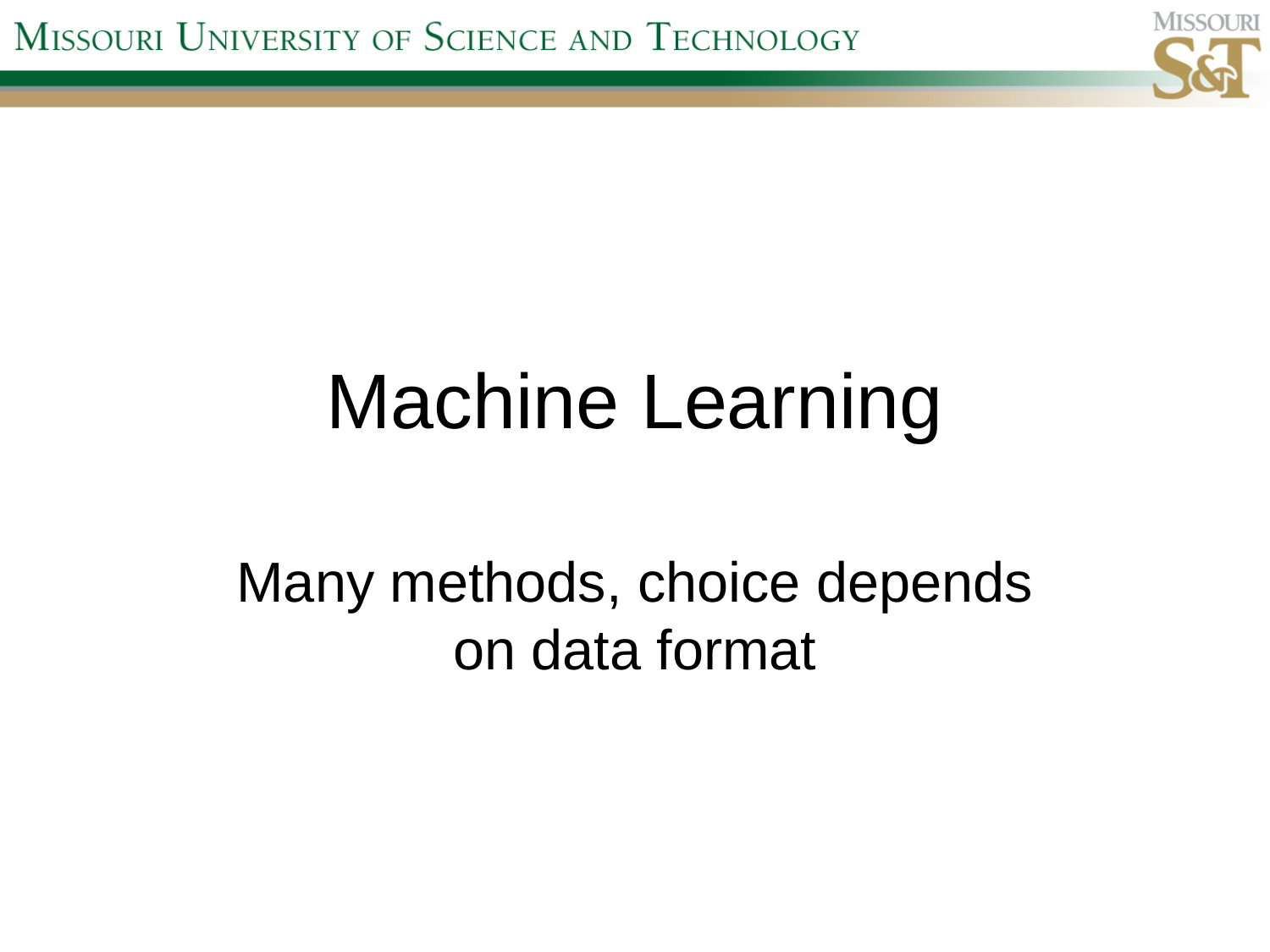

# Machine Learning
Many methods, choice depends on data format